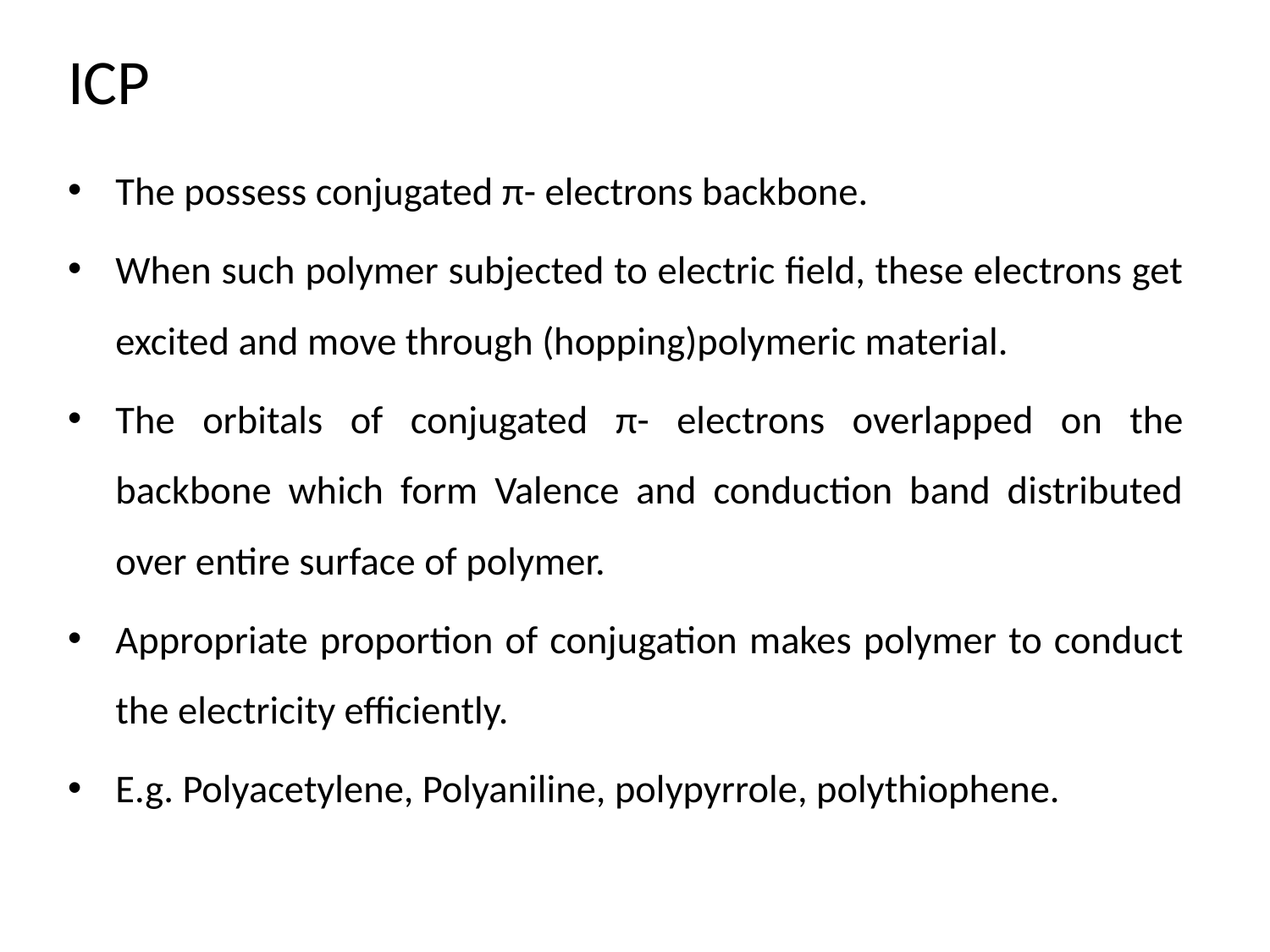

# ICP
The possess conjugated π- electrons backbone.
When such polymer subjected to electric field, these electrons get excited and move through (hopping)polymeric material.
The orbitals of conjugated π- electrons overlapped on the backbone which form Valence and conduction band distributed over entire surface of polymer.
Appropriate proportion of conjugation makes polymer to conduct the electricity efficiently.
E.g. Polyacetylene, Polyaniline, polypyrrole, polythiophene.